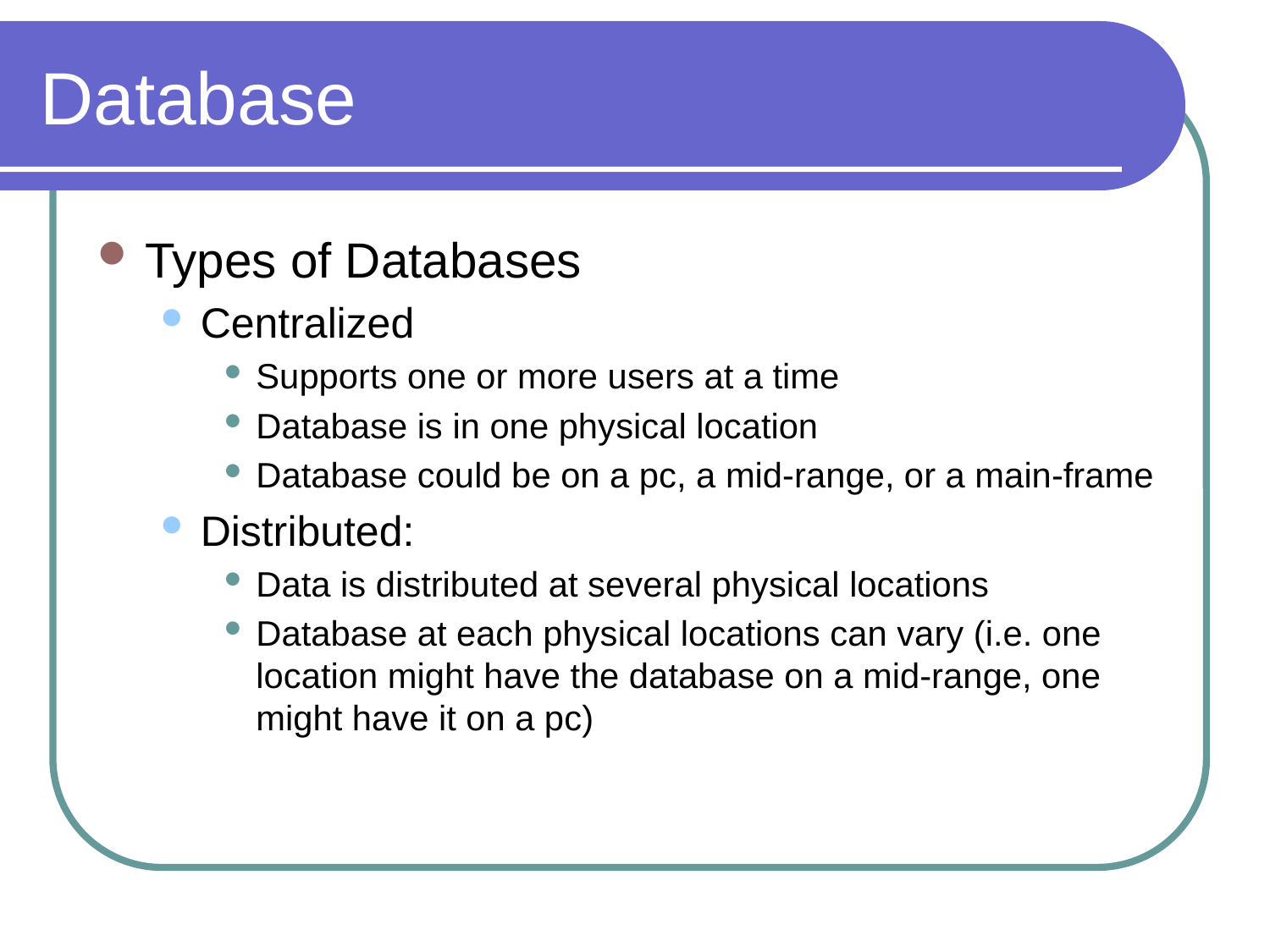

# Database
Types of Databases
Centralized
Supports one or more users at a time
Database is in one physical location
Database could be on a pc, a mid-range, or a main-frame
Distributed:
Data is distributed at several physical locations
Database at each physical locations can vary (i.e. one location might have the database on a mid-range, one might have it on a pc)